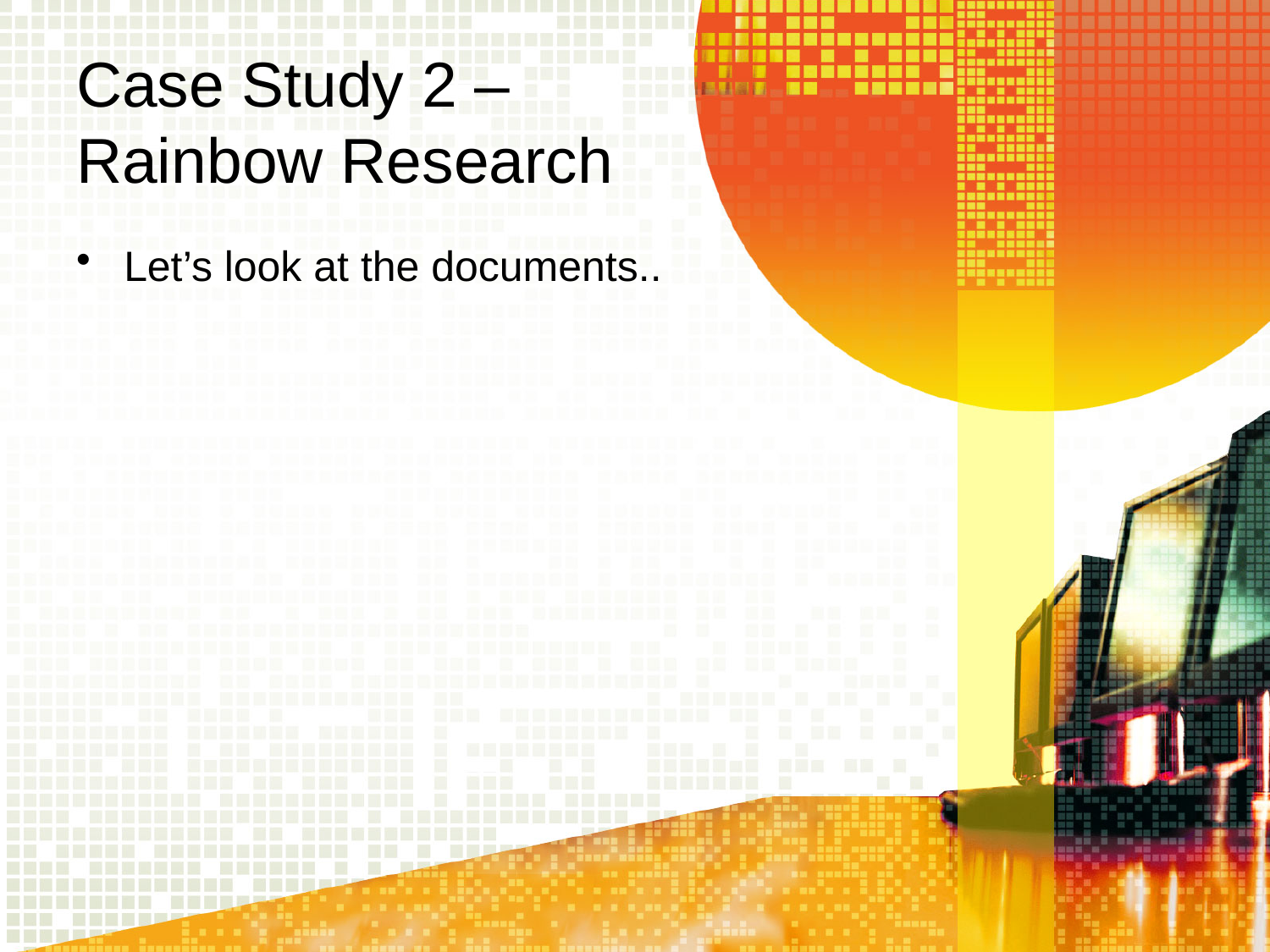

# Case Study 2 – Rainbow Research
Let’s look at the documents..